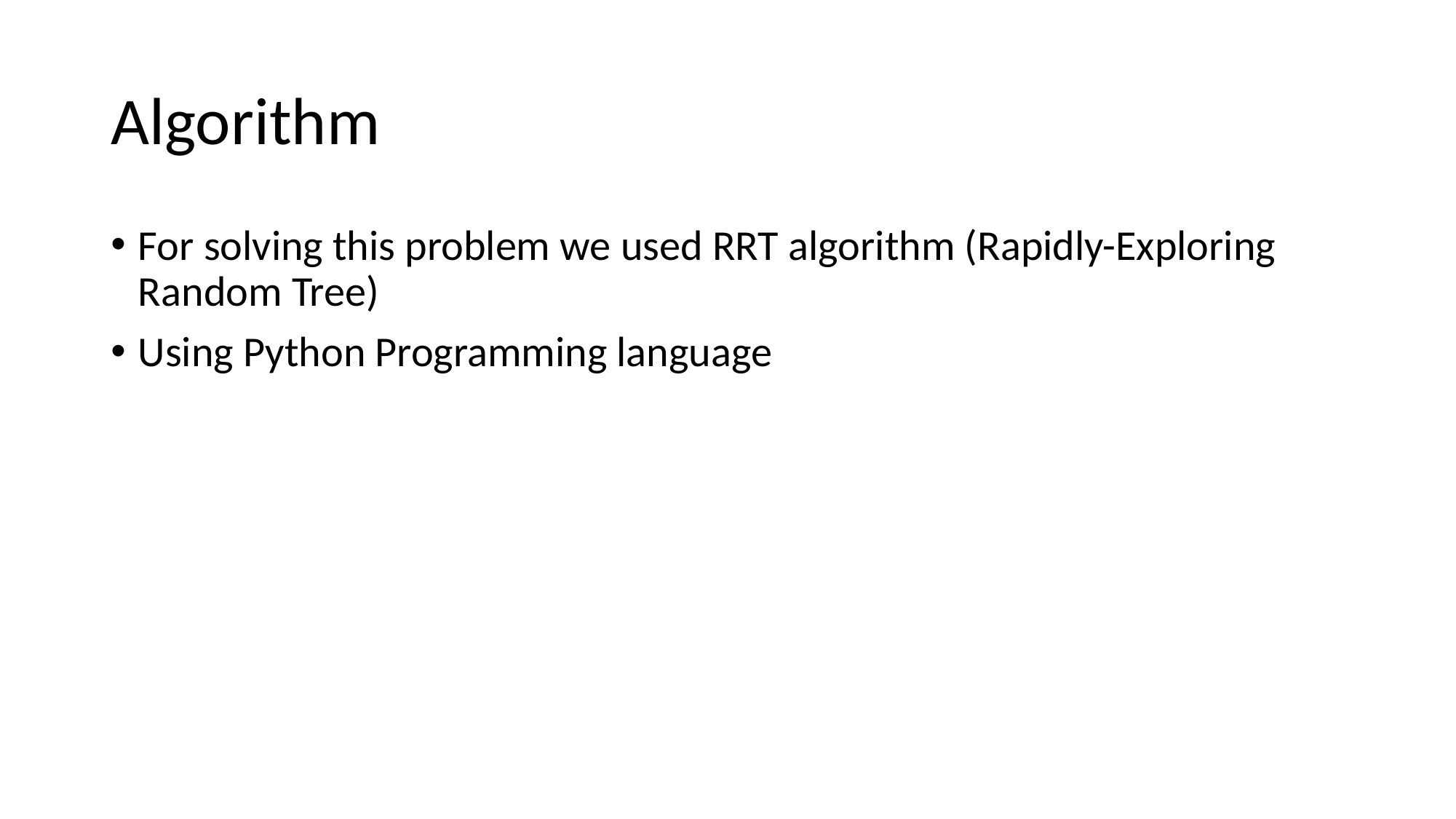

# Algorithm
For solving this problem we used RRT algorithm (Rapidly-Exploring Random Tree)
Using Python Programming language